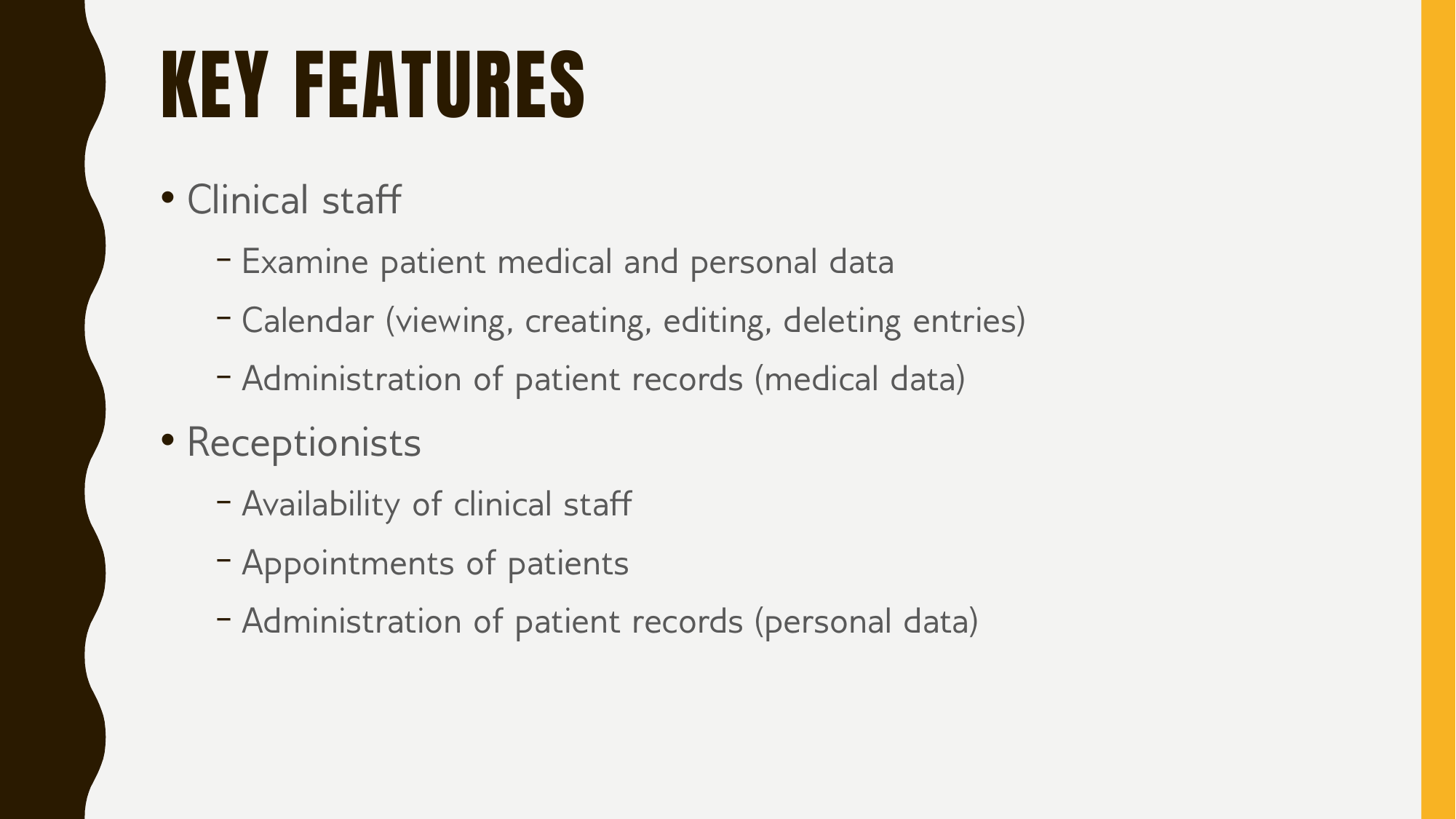

# Key features
Clinical staff
Examine patient medical and personal data
Calendar (viewing, creating, editing, deleting entries)
Administration of patient records (medical data)
Receptionists
Availability of clinical staff
Appointments of patients
Administration of patient records (personal data)